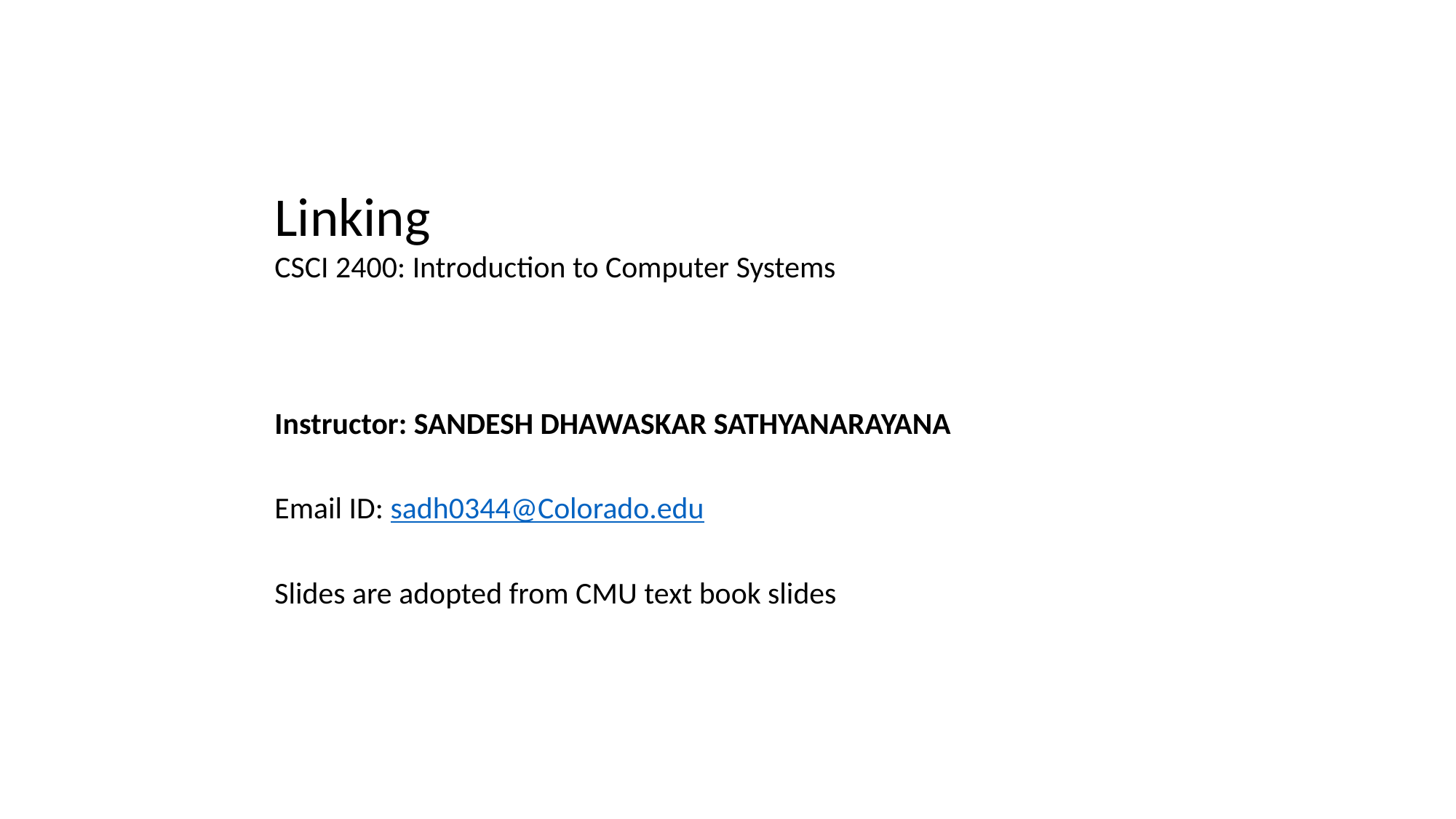

Linking
CSCI 2400: Introduction to Computer Systems
Instructor: SANDESH DHAWASKAR SATHYANARAYANA

Email ID: sadh0344@Colorado.edu

Slides are adopted from CMU text book slides